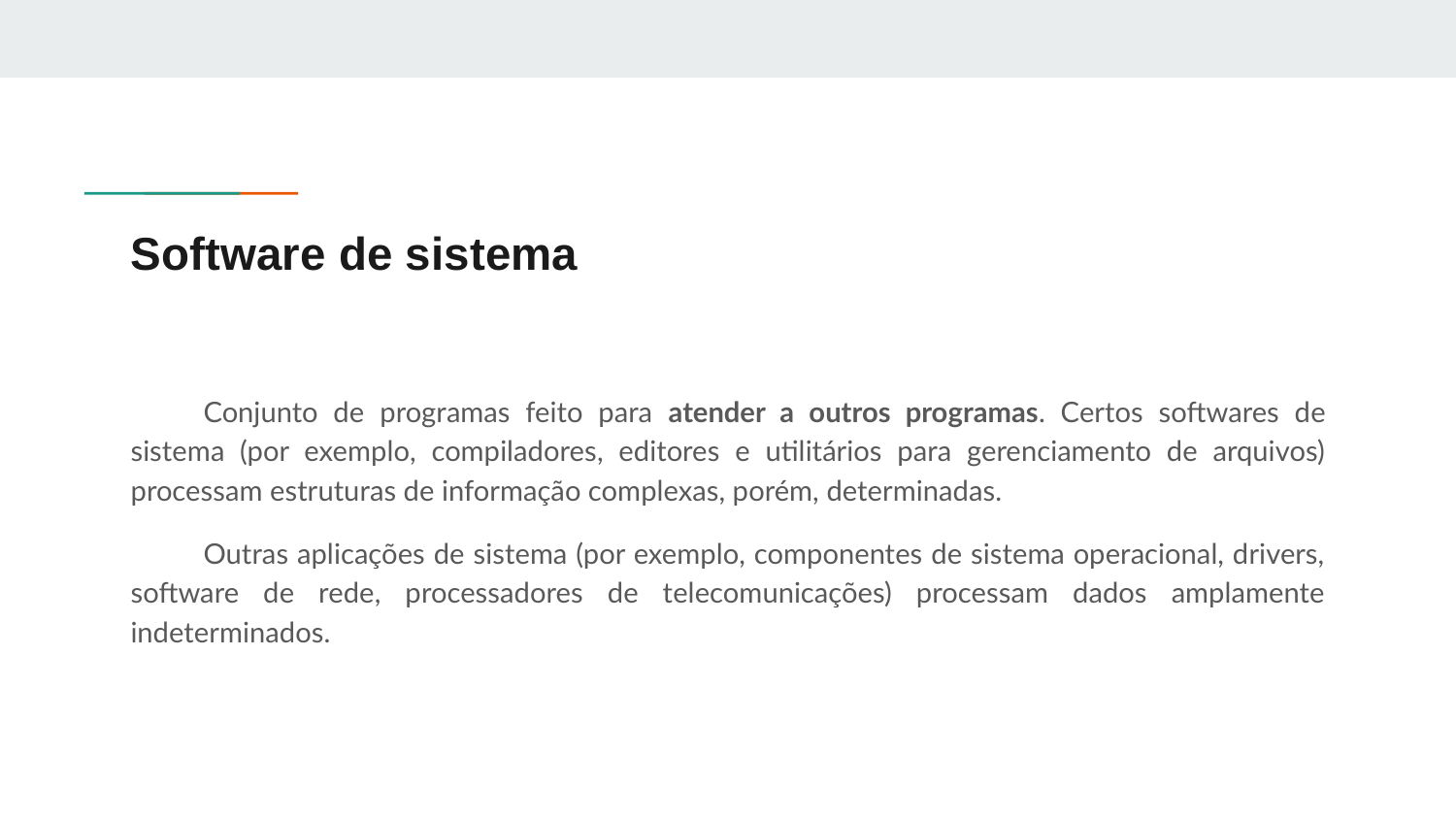

# Software de sistema
Conjunto de programas feito para atender a outros programas. Certos softwares de sistema (por exemplo, compiladores, editores e utilitários para gerenciamento de arquivos) processam estruturas de informação complexas, porém, determinadas.
Outras aplicações de sistema (por exemplo, componentes de sistema operacional, drivers, software de rede, processadores de telecomunicações) processam dados amplamente indeterminados.